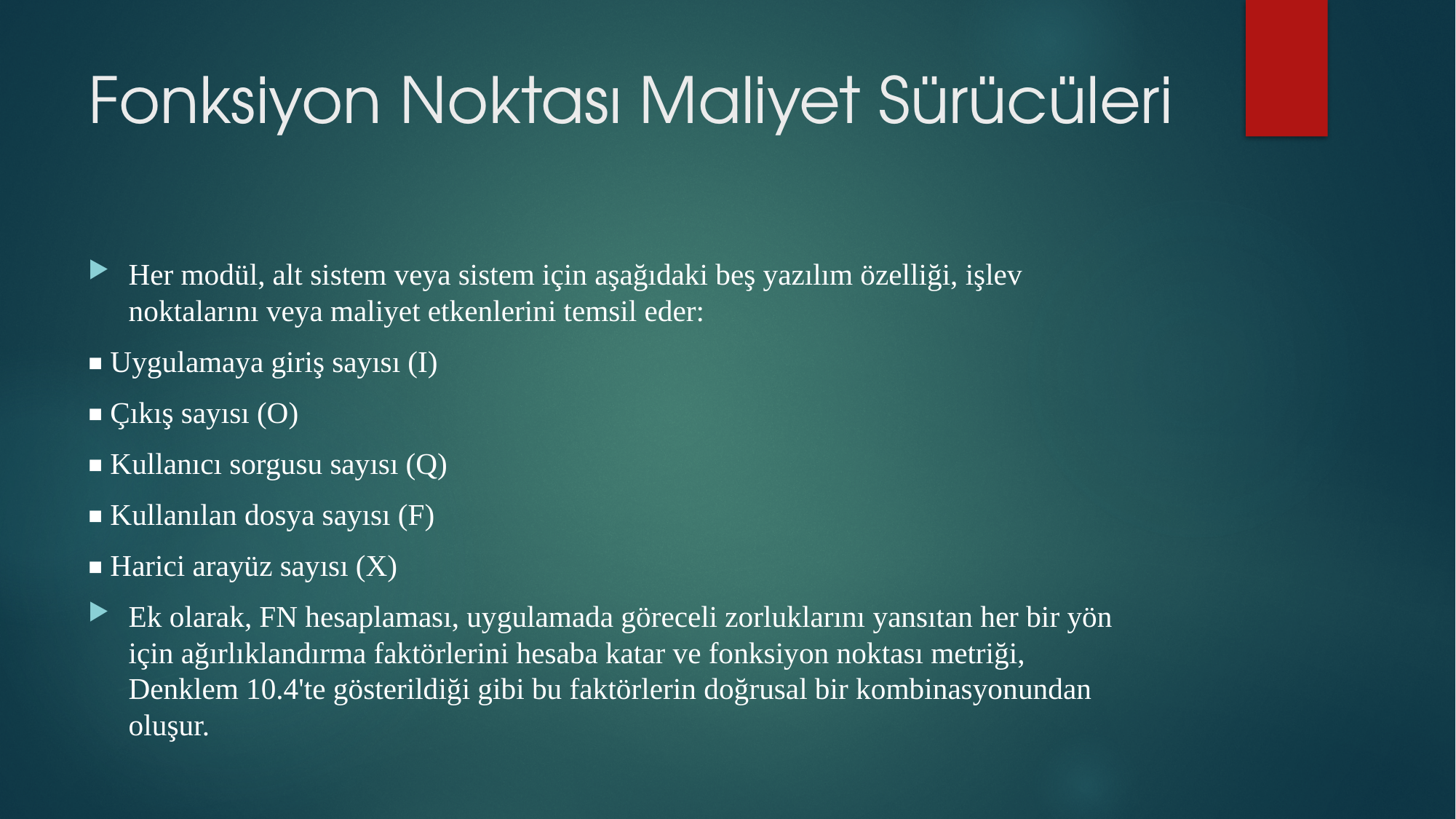

# Fonksiyon Noktası Maliyet Sürücüleri
Her modül, alt sistem veya sistem için aşağıdaki beş yazılım özelliği, işlev noktalarını veya maliyet etkenlerini temsil eder:
◾ Uygulamaya giriş sayısı (I)
◾ Çıkış sayısı (O)
◾ Kullanıcı sorgusu sayısı (Q)
◾ Kullanılan dosya sayısı (F)
◾ Harici arayüz sayısı (X)
Ek olarak, FN hesaplaması, uygulamada göreceli zorluklarını yansıtan her bir yön için ağırlıklandırma faktörlerini hesaba katar ve fonksiyon noktası metriği, Denklem 10.4'te gösterildiği gibi bu faktörlerin doğrusal bir kombinasyonundan oluşur.